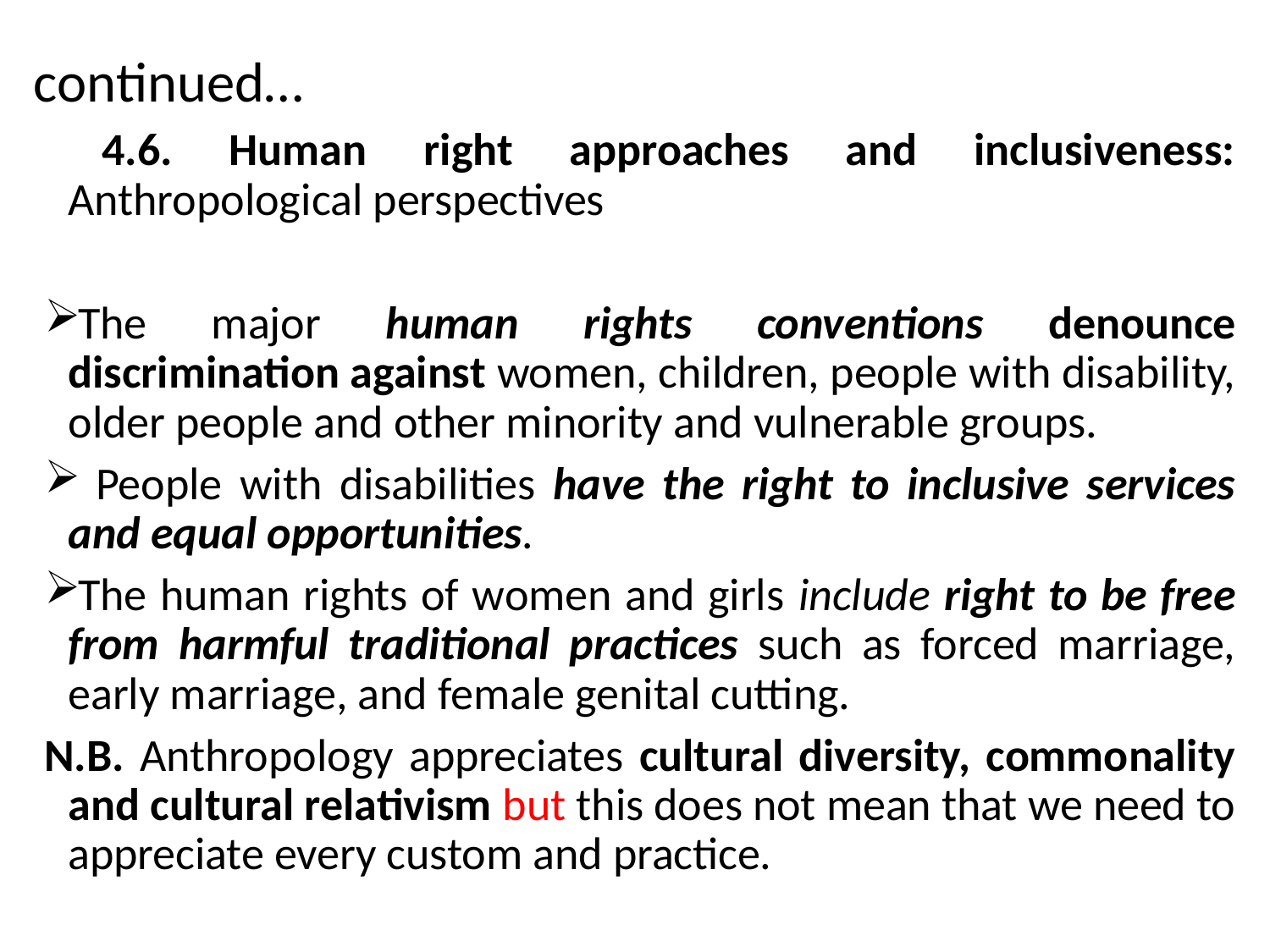

# continued…
 4.6. Human right approaches and inclusiveness: Anthropological perspectives

The major human rights conventions denounce discrimination against women, children, people with disability, older people and other minority and vulnerable groups.
 People with disabilities have the right to inclusive services and equal opportunities.
The human rights of women and girls include right to be free from harmful traditional practices such as forced marriage, early marriage, and female genital cutting.
N.B. Anthropology appreciates cultural diversity, commonality and cultural relativism but this does not mean that we need to appreciate every custom and practice.